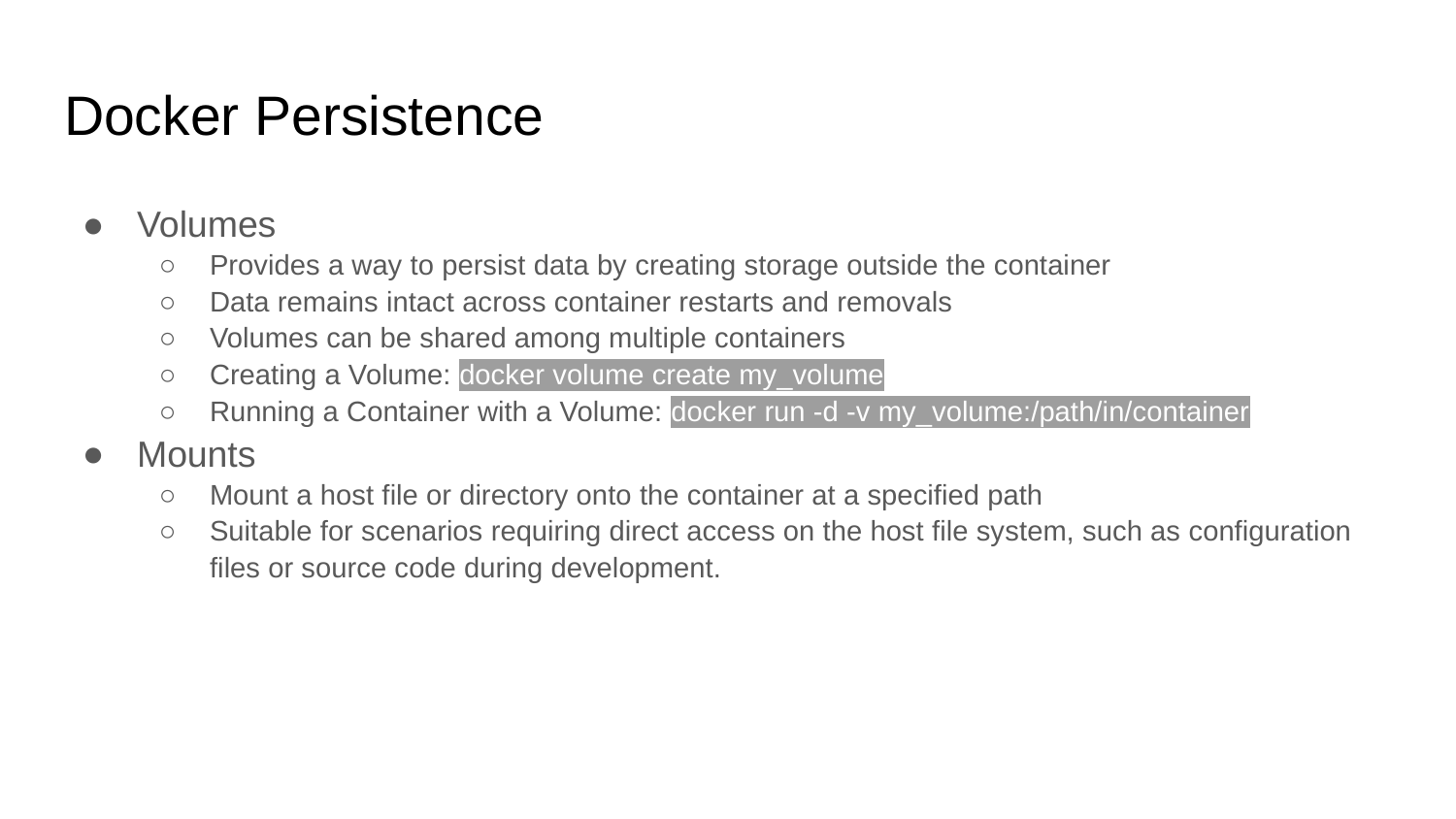

# Docker Persistence
Volumes
Provides a way to persist data by creating storage outside the container
Data remains intact across container restarts and removals
Volumes can be shared among multiple containers
Creating a Volume: docker volume create my_volume
Running a Container with a Volume: docker run -d -v my_volume:/path/in/container
Mounts
Mount a host file or directory onto the container at a specified path
Suitable for scenarios requiring direct access on the host file system, such as configuration files or source code during development.